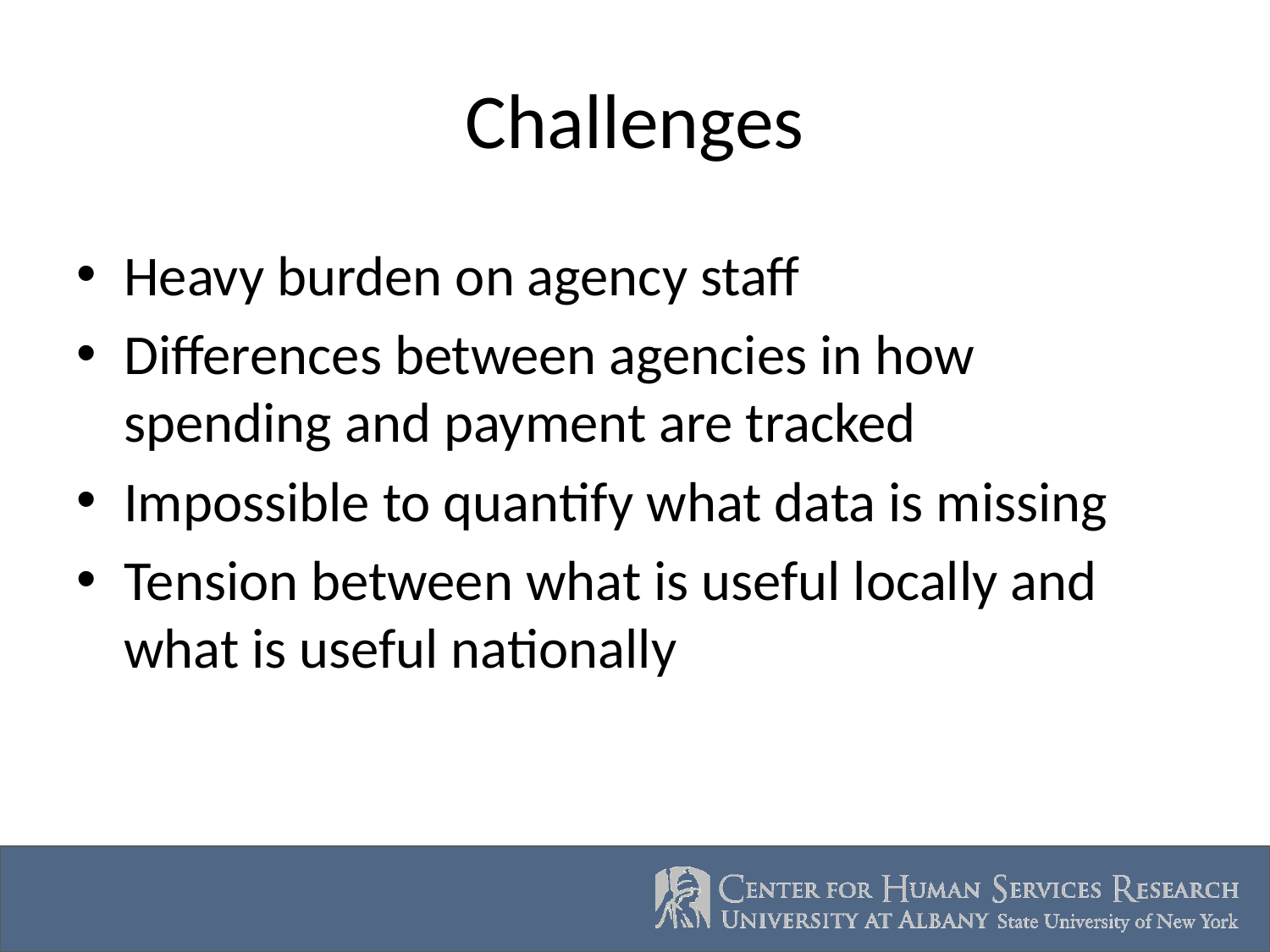

# Challenges
Heavy burden on agency staff
Differences between agencies in how spending and payment are tracked
Impossible to quantify what data is missing
Tension between what is useful locally and what is useful nationally